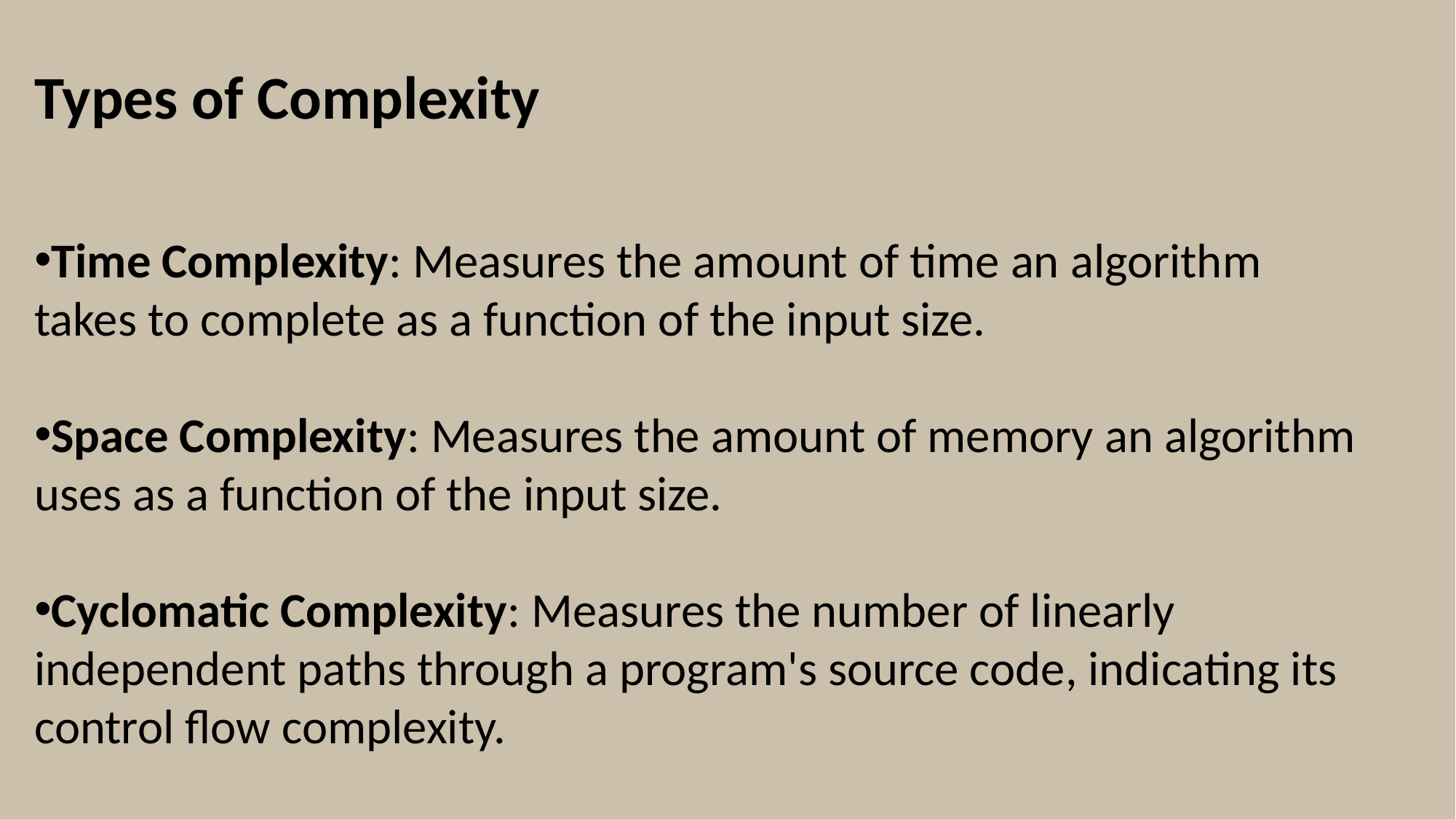

Types of Complexity

Time Complexity: Measures the amount of time an algorithm takes to complete as a function of the input size.

Space Complexity: Measures the amount of memory an algorithm uses as a function of the input size.

Cyclomatic Complexity: Measures the number of linearly independent paths through a program's source code, indicating its control flow complexity.